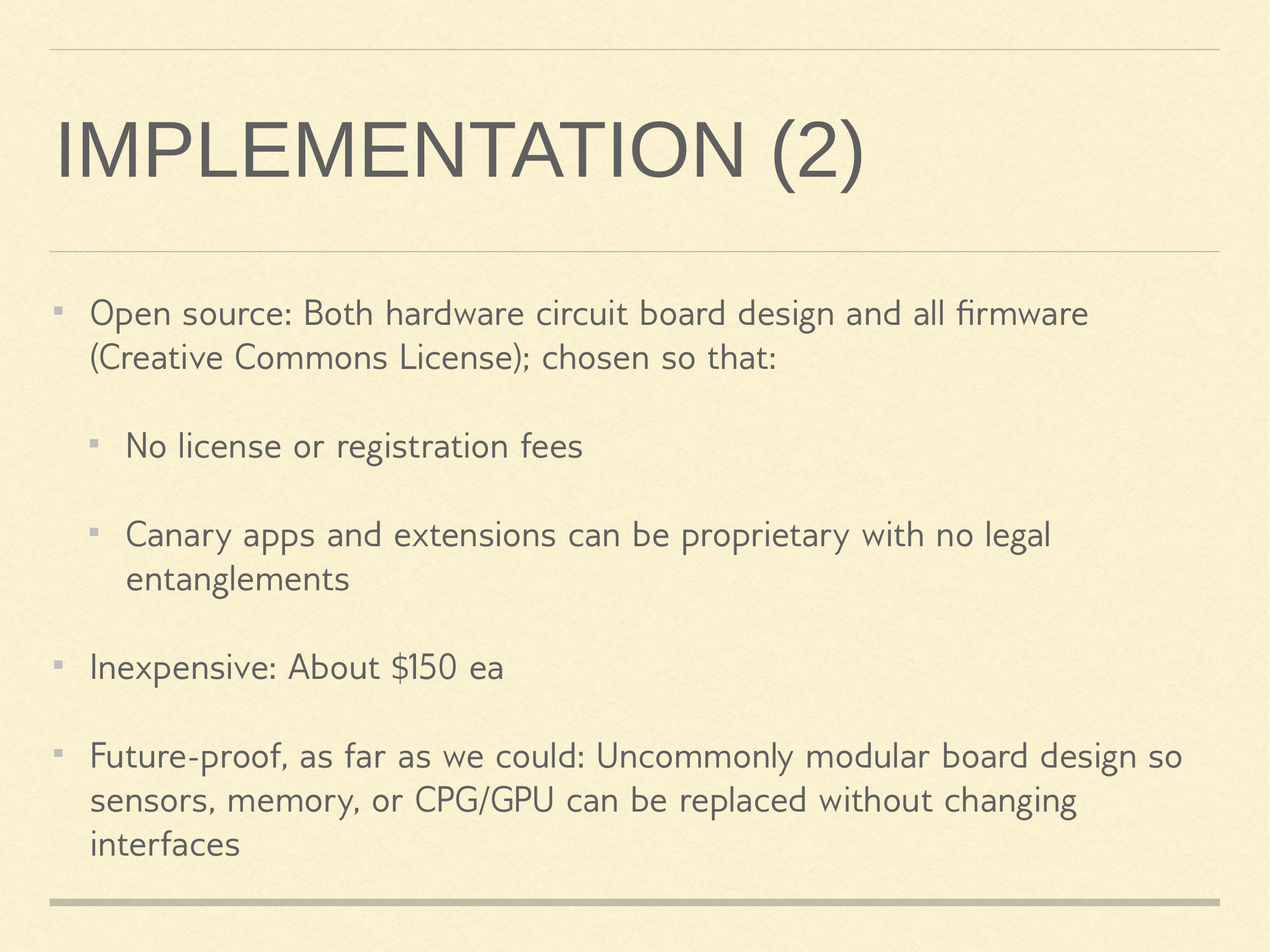

# Implementation (2)
Open source: Both hardware circuit board design and all firmware (Creative Commons License); chosen so that:
No license or registration fees
Canary apps and extensions can be proprietary with no legal entanglements
Inexpensive: About $150 ea
Future-proof, as far as we could: Uncommonly modular board design so sensors, memory, or CPG/GPU can be replaced without changing interfaces